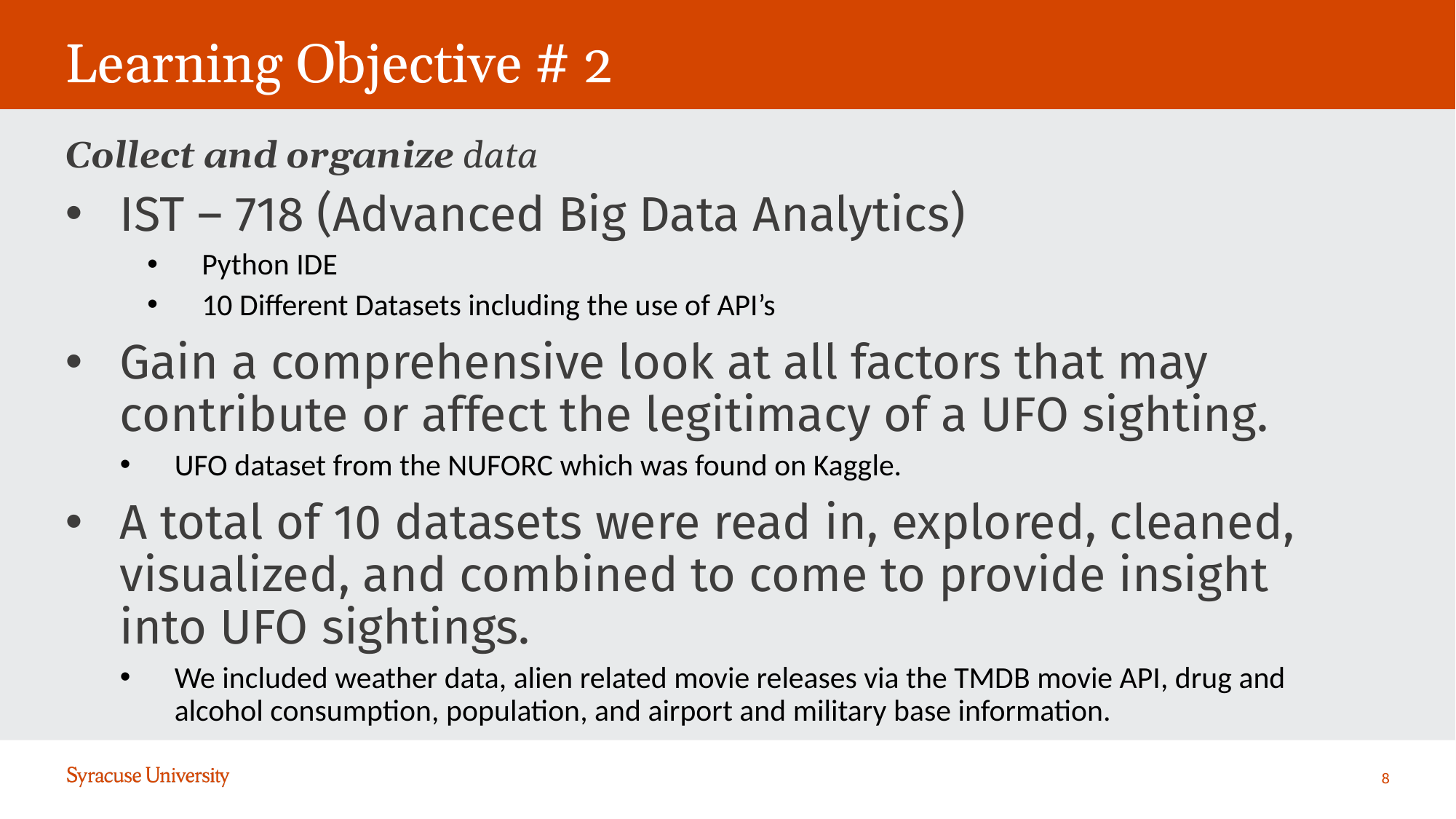

# Learning Objective # 2
Collect and organize data
IST – 718 (Advanced Big Data Analytics)
Python IDE
10 Different Datasets including the use of API’s
Gain a comprehensive look at all factors that may contribute or affect the legitimacy of a UFO sighting.
UFO dataset from the NUFORC which was found on Kaggle.
A total of 10 datasets were read in, explored, cleaned, visualized, and combined to come to provide insight into UFO sightings.
We included weather data, alien related movie releases via the TMDB movie API, drug and alcohol consumption, population, and airport and military base information.

8